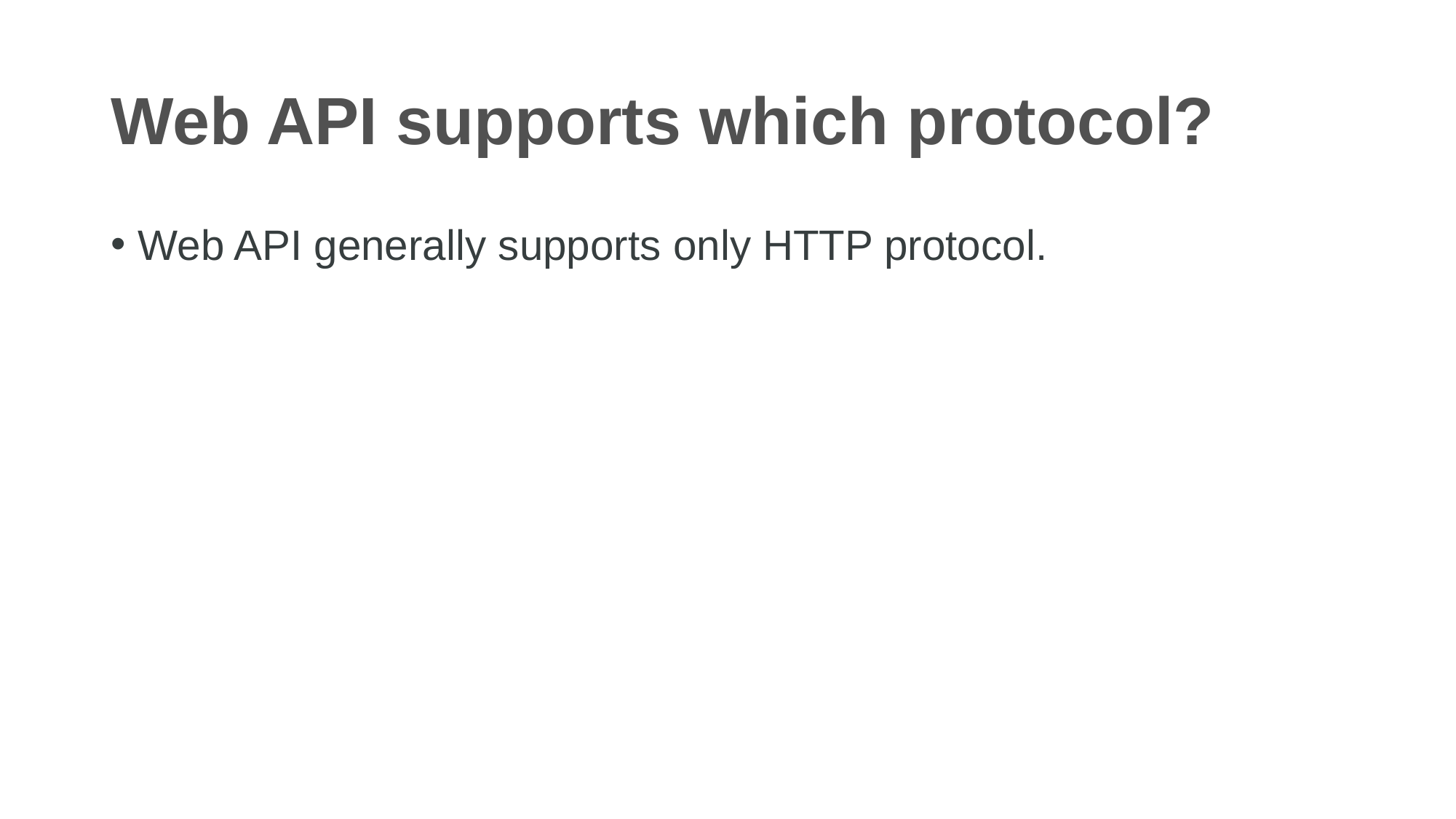

# Web API supports which protocol?
Web API generally supports only HTTP protocol.